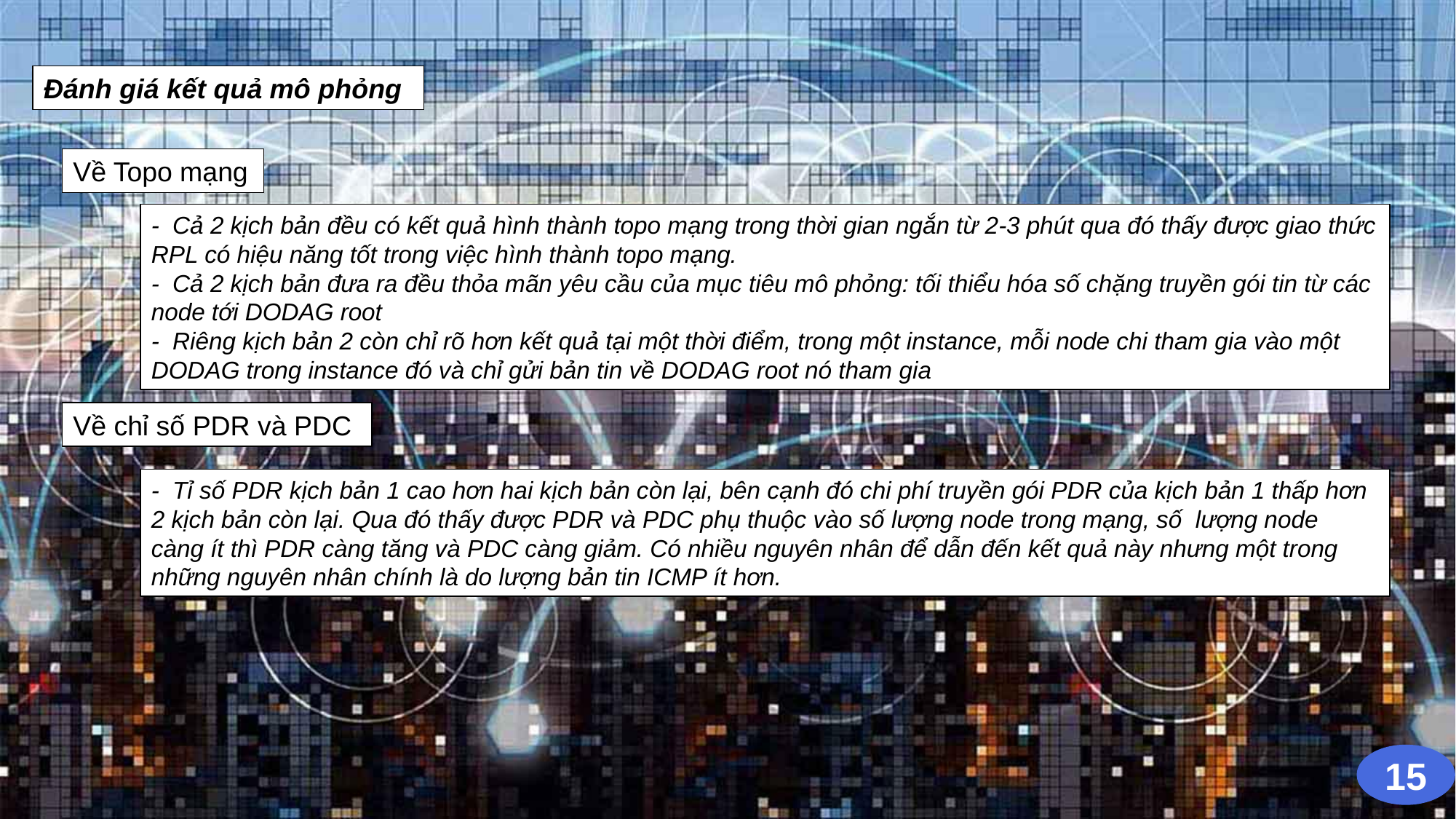

Đánh giá kết quả mô phỏng
Về Topo mạng
-  Cả 2 kịch bản đều có kết quả hình thành topo mạng trong thời gian ngắn từ 2-3 phút qua đó thấy được giao thức RPL có hiệu năng tốt trong việc hình thành topo mạng.
-  Cả 2 kịch bản đưa ra đều thỏa mãn yêu cầu của mục tiêu mô phỏng: tối thiểu hóa số chặng truyền gói tin từ các node tới DODAG root
-  Riêng kịch bản 2 còn chỉ rõ hơn kết quả tại một thời điểm, trong một instance, mỗi node chi tham gia vào một DODAG trong instance đó và chỉ gửi bản tin về DODAG root nó tham gia
Về chỉ số PDR và PDC
-  Tỉ số PDR kịch bản 1 cao hơn hai kịch bản còn lại, bên cạnh đó chi phí truyền gói PDR của kịch bản 1 thấp hơn 2 kịch bản còn lại. Qua đó thấy được PDR và PDC phụ thuộc vào số lượng node trong mạng, số  lượng node càng ít thì PDR càng tăng và PDC càng giảm. Có nhiều nguyên nhân để dẫn đến kết quả này nhưng một trong những nguyên nhân chính là do lượng bản tin ICMP ít hơn.
15